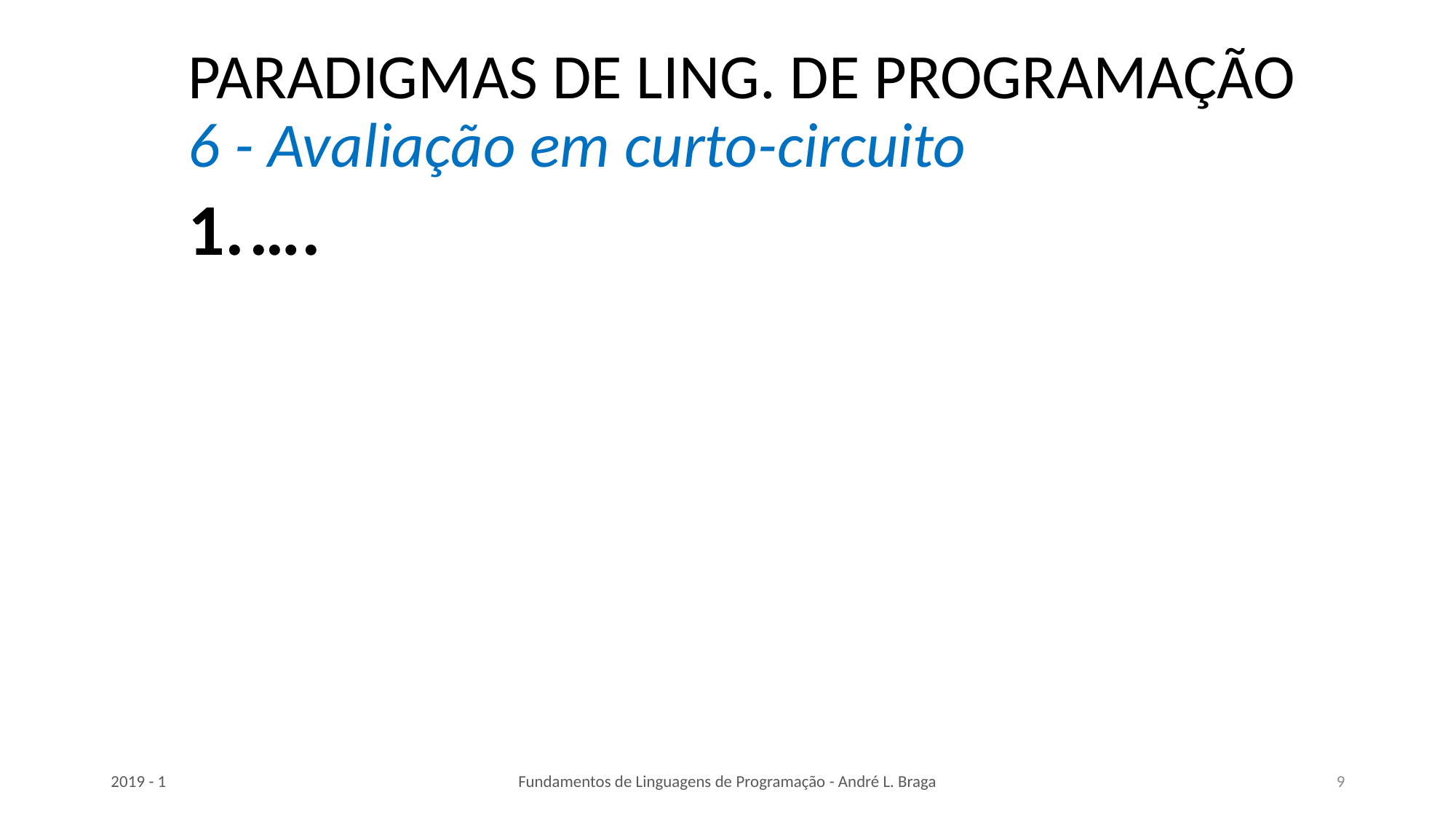

# PARADIGMAS DE LING. DE PROGRAMAÇÃO 6 - Avaliação em curto-circuito
….
2019 - 1
Fundamentos de Linguagens de Programação - André L. Braga
9